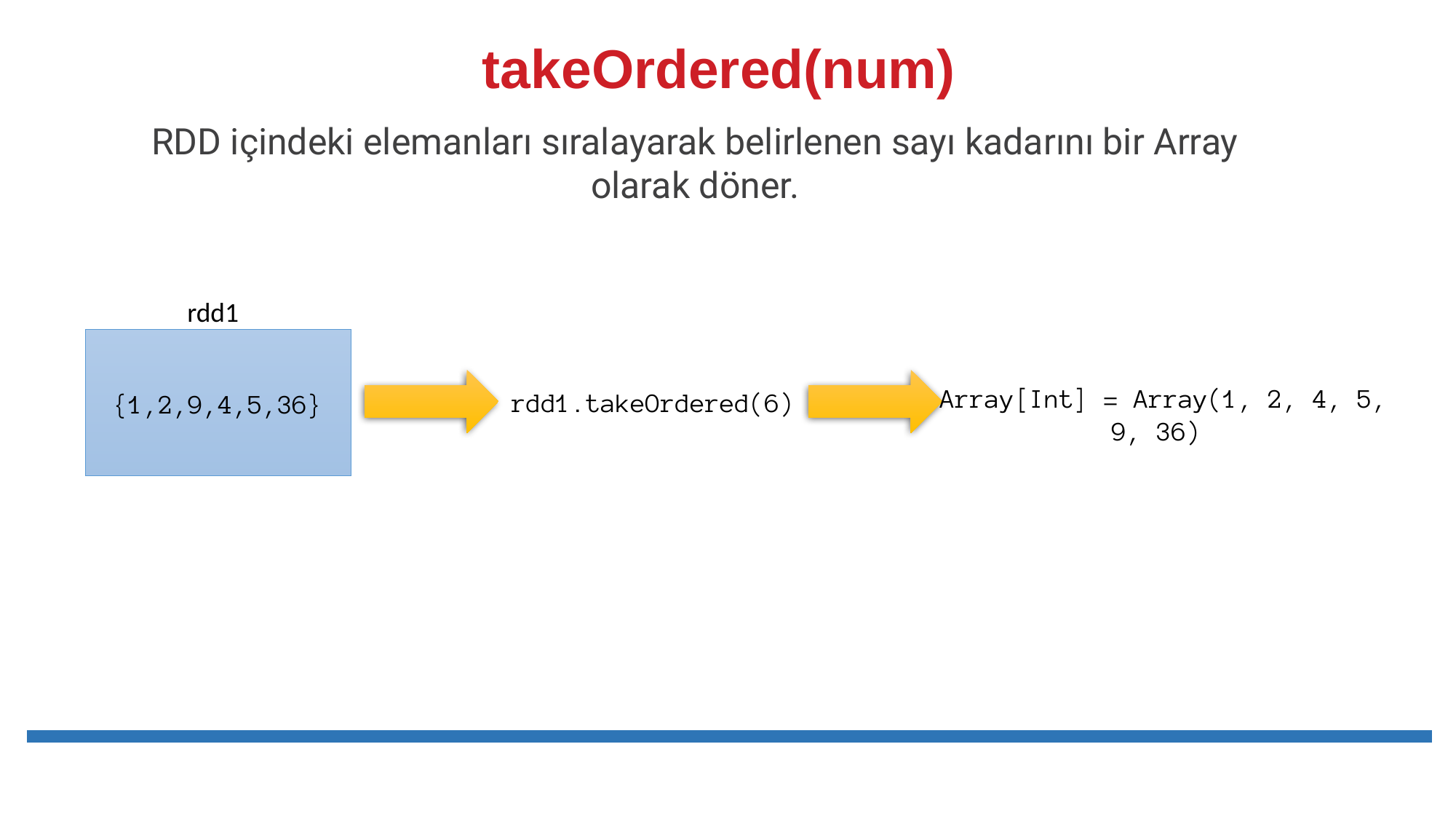

# takeOrdered(num)
RDD içindeki elemanları sıralayarak belirlenen sayı kadarını bir Array olarak döner.
rdd1
{1,2,9,4,5,36}

 Array[Int] = Array(1, 2, 4, 5, 9, 36)
rdd1.takeOrdered(6)